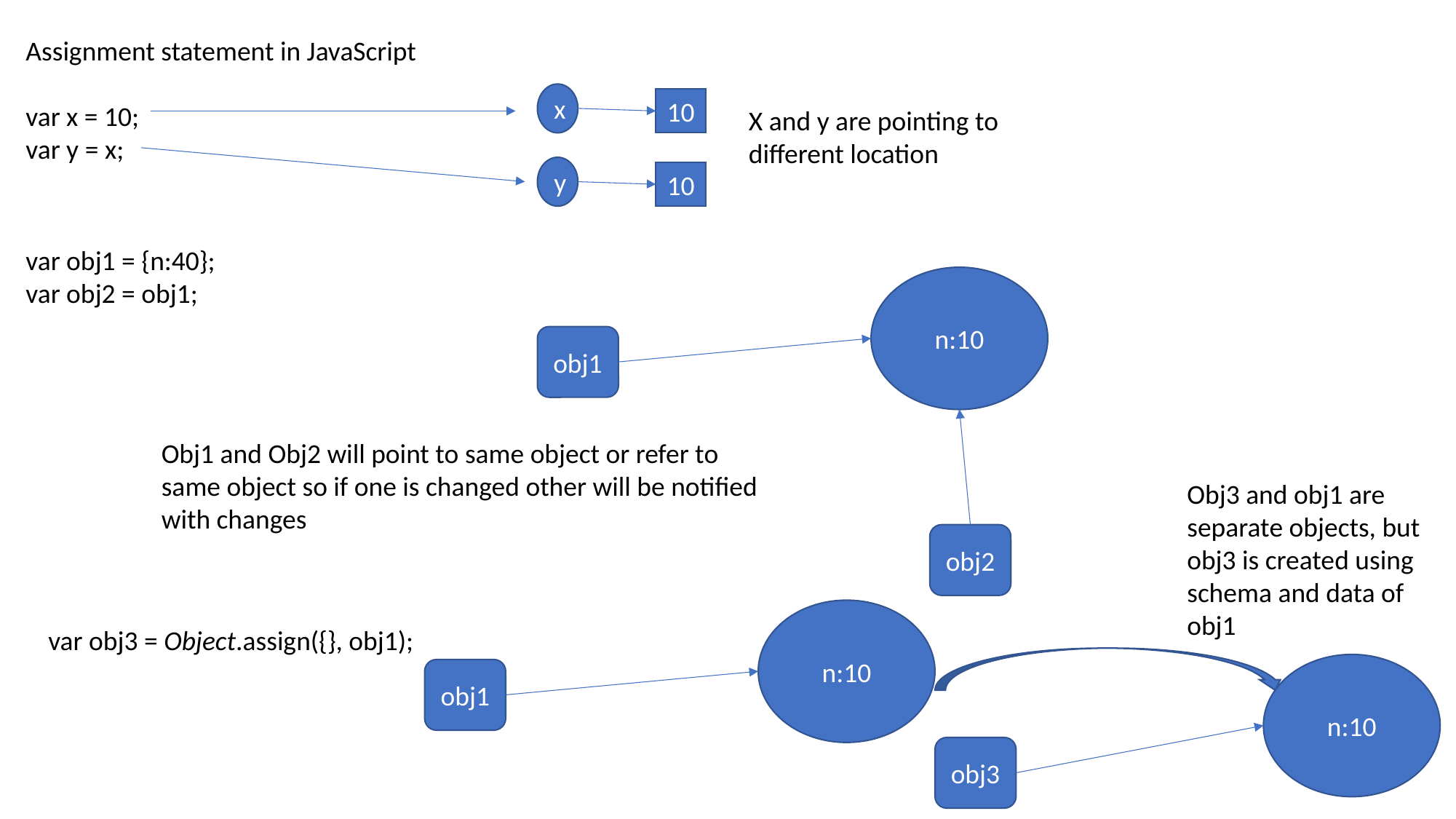

Assignment statement in JavaScript

var x = 10;
var y = x;

x
10
X and y are pointing to different location
y
10
var obj1 = {n:40};
var obj2 = obj1;

n:10
obj1
Obj1 and Obj2 will point to same object or refer to same object so if one is changed other will be notified with changes
Obj3 and obj1 are separate objects, but obj3 is created using schema and data of obj1
obj2
n:10
var obj3 = Object.assign({}, obj1);

n:10
obj1
obj3